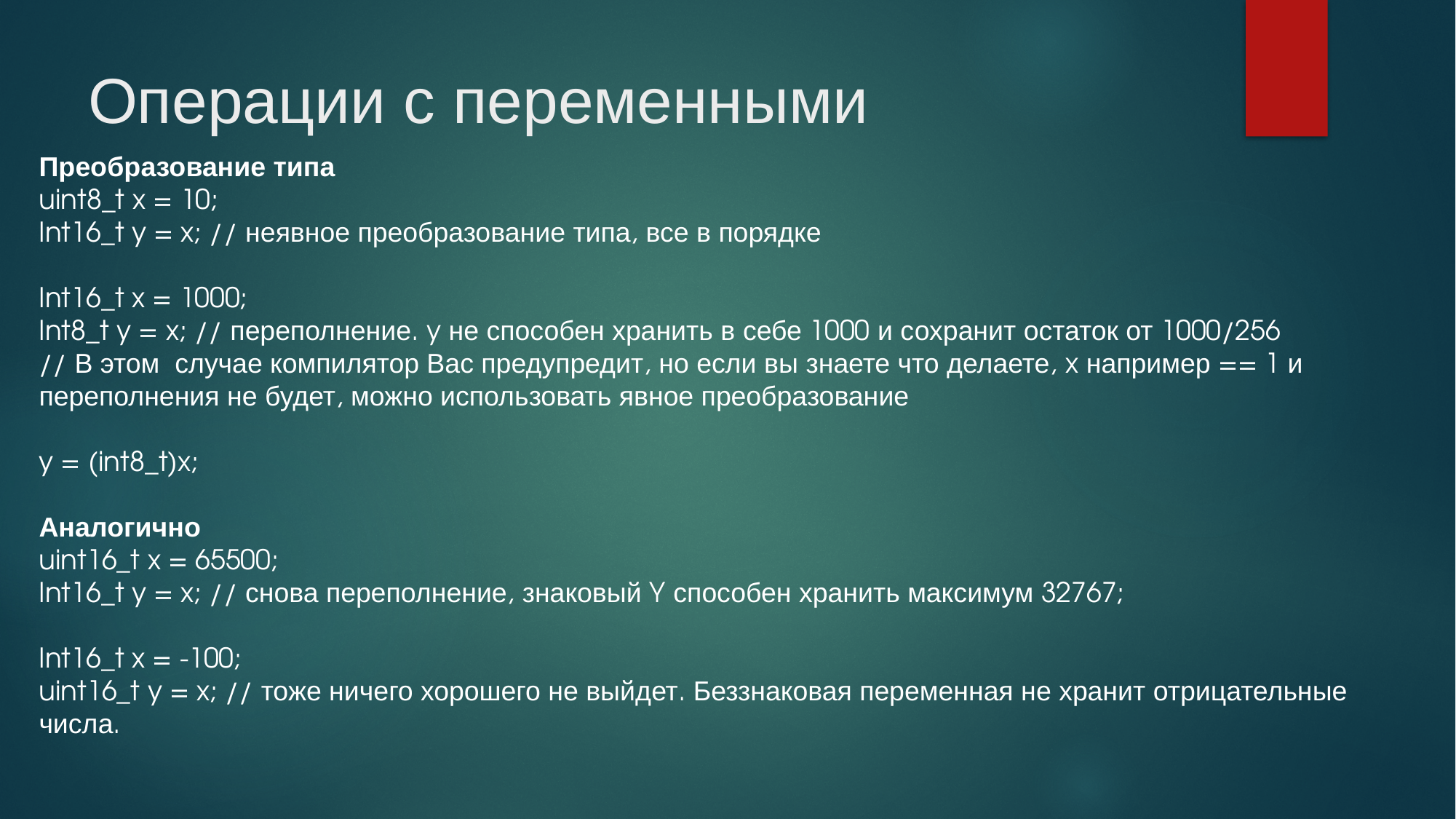

# Операции с переменными
Преобразование типа
uint8_t x = 10;
Int16_t y = x; // неявное преобразование типа, все в порядке

Int16_t x = 1000;
Int8_t y = x; // переполнение. y не способен хранить в себе 1000 и сохранит остаток от 1000/256
// В этом  случае компилятор Вас предупредит, но если вы знаете что делаете, x например == 1 и переполнения не будет, можно использовать явное преобразование

y = (int8_t)x;

Аналогично
uint16_t x = 65500;
Int16_t y = x; // снова переполнение, знаковый Y способен хранить максимум 32767;

Int16_t x = -100;
uint16_t y = x; // тоже ничего хорошего не выйдет. Беззнаковая переменная не хранит отрицательные числа.